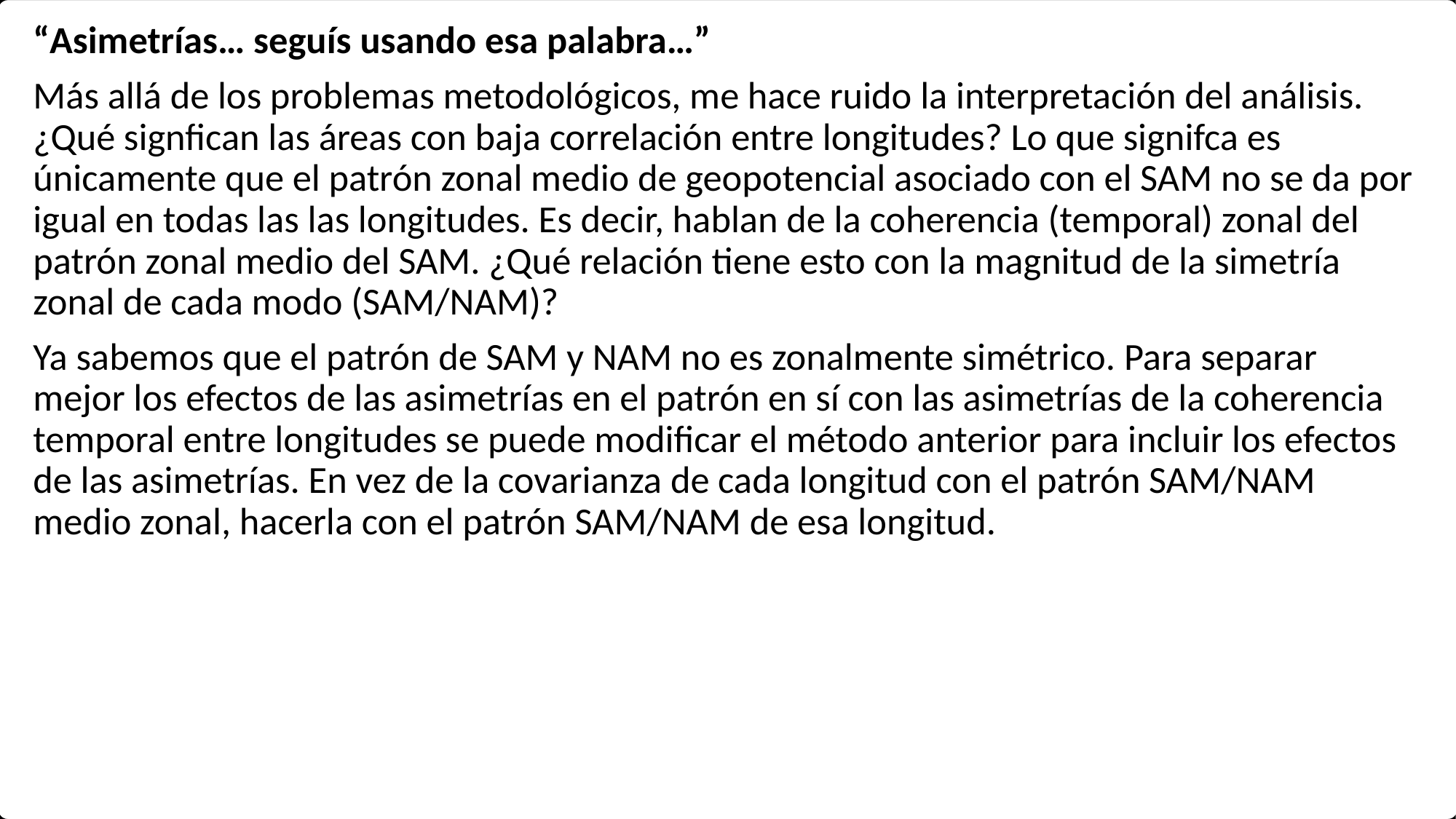

“Asimetrías… seguís usando esa palabra…”
Más allá de los problemas metodológicos, me hace ruido la interpretación del análisis. ¿Qué signfican las áreas con baja correlación entre longitudes? Lo que signifca es únicamente que el patrón zonal medio de geopotencial asociado con el SAM no se da por igual en todas las las longitudes. Es decir, hablan de la coherencia (temporal) zonal del patrón zonal medio del SAM. ¿Qué relación tiene esto con la magnitud de la simetría zonal de cada modo (SAM/NAM)?
Ya sabemos que el patrón de SAM y NAM no es zonalmente simétrico. Para separar mejor los efectos de las asimetrías en el patrón en sí con las asimetrías de la coherencia temporal entre longitudes se puede modificar el método anterior para incluir los efectos de las asimetrías. En vez de la covarianza de cada longitud con el patrón SAM/NAM medio zonal, hacerla con el patrón SAM/NAM de esa longitud.